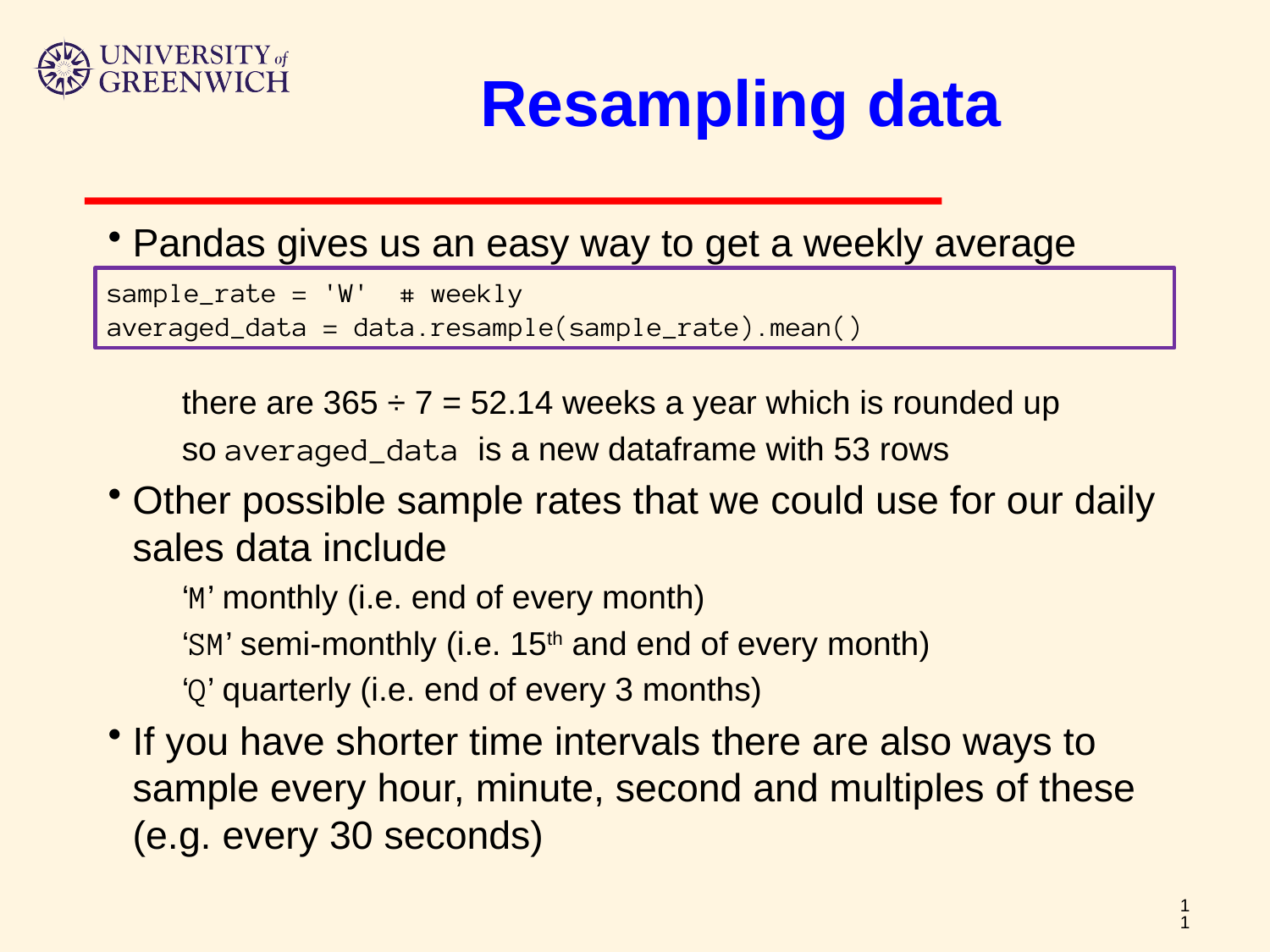

# Resampling data
Pandas gives us an easy way to get a weekly average

there are 365 ÷ 7 = 52.14 weeks a year which is rounded up
so averaged_data is a new dataframe with 53 rows
Other possible sample rates that we could use for our daily sales data include
‘M’ monthly (i.e. end of every month)
‘SM’ semi-monthly (i.e. 15th and end of every month)
‘Q’ quarterly (i.e. end of every 3 months)
If you have shorter time intervals there are also ways to sample every hour, minute, second and multiples of these (e.g. every 30 seconds)
sample_rate = 'W'  # weekly
averaged_data = data.resample(sample_rate).mean()
11